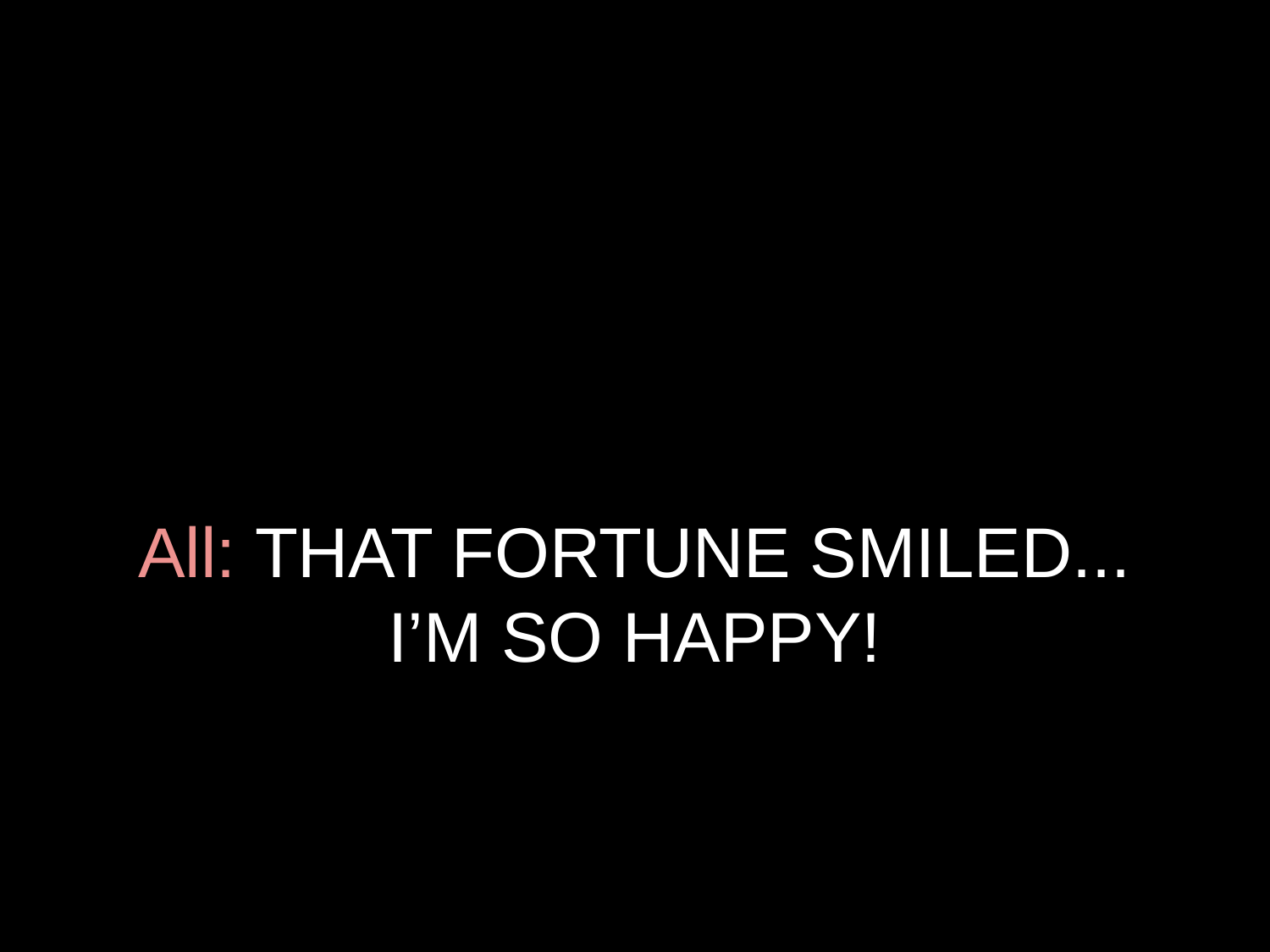

# All: THAT FORTUNE SMILED... I’M SO HAPPY!